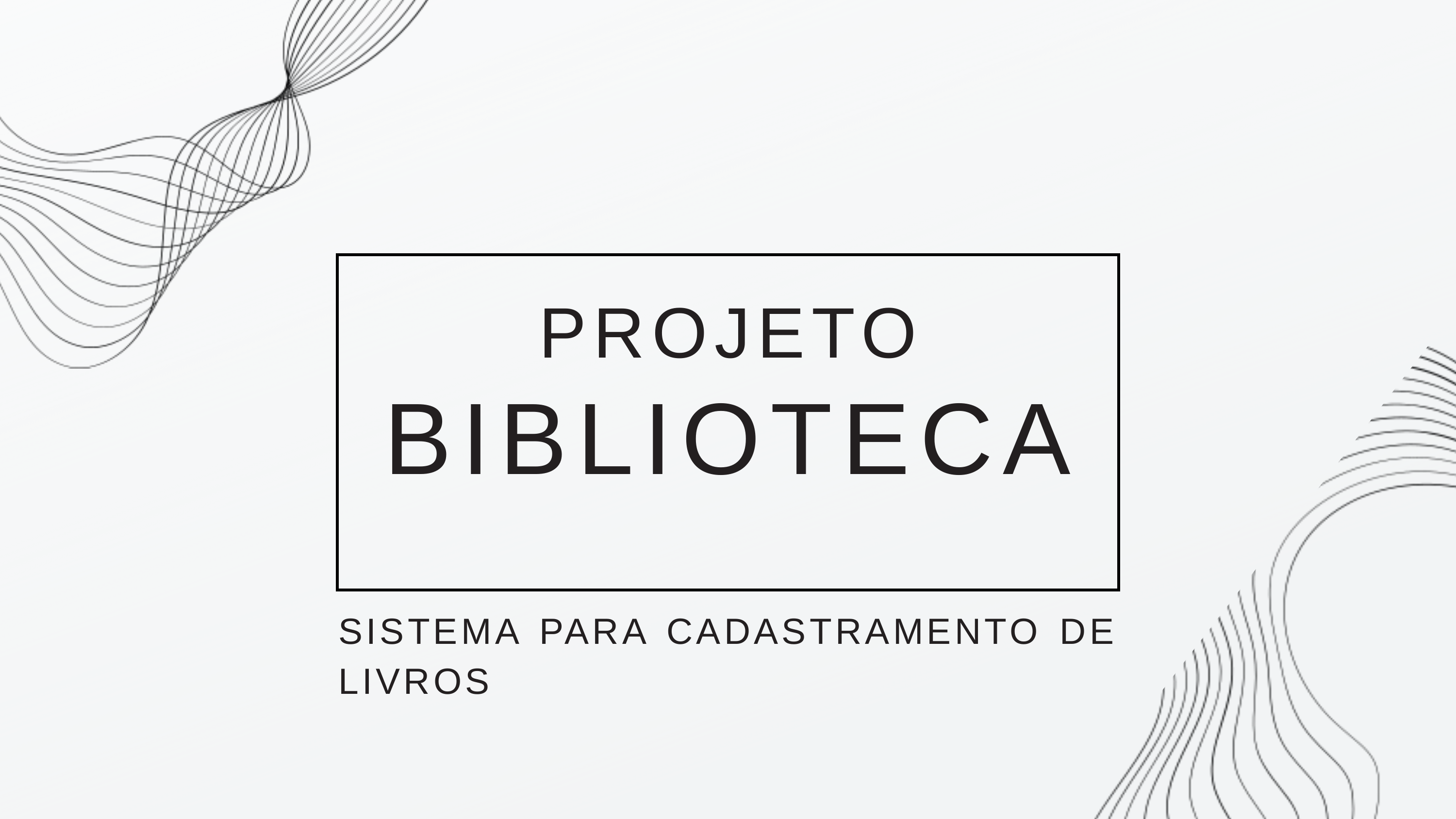

PROJETO
BIBLIOTECA

SISTEMA PARA CADASTRAMENTO DE LIVROS